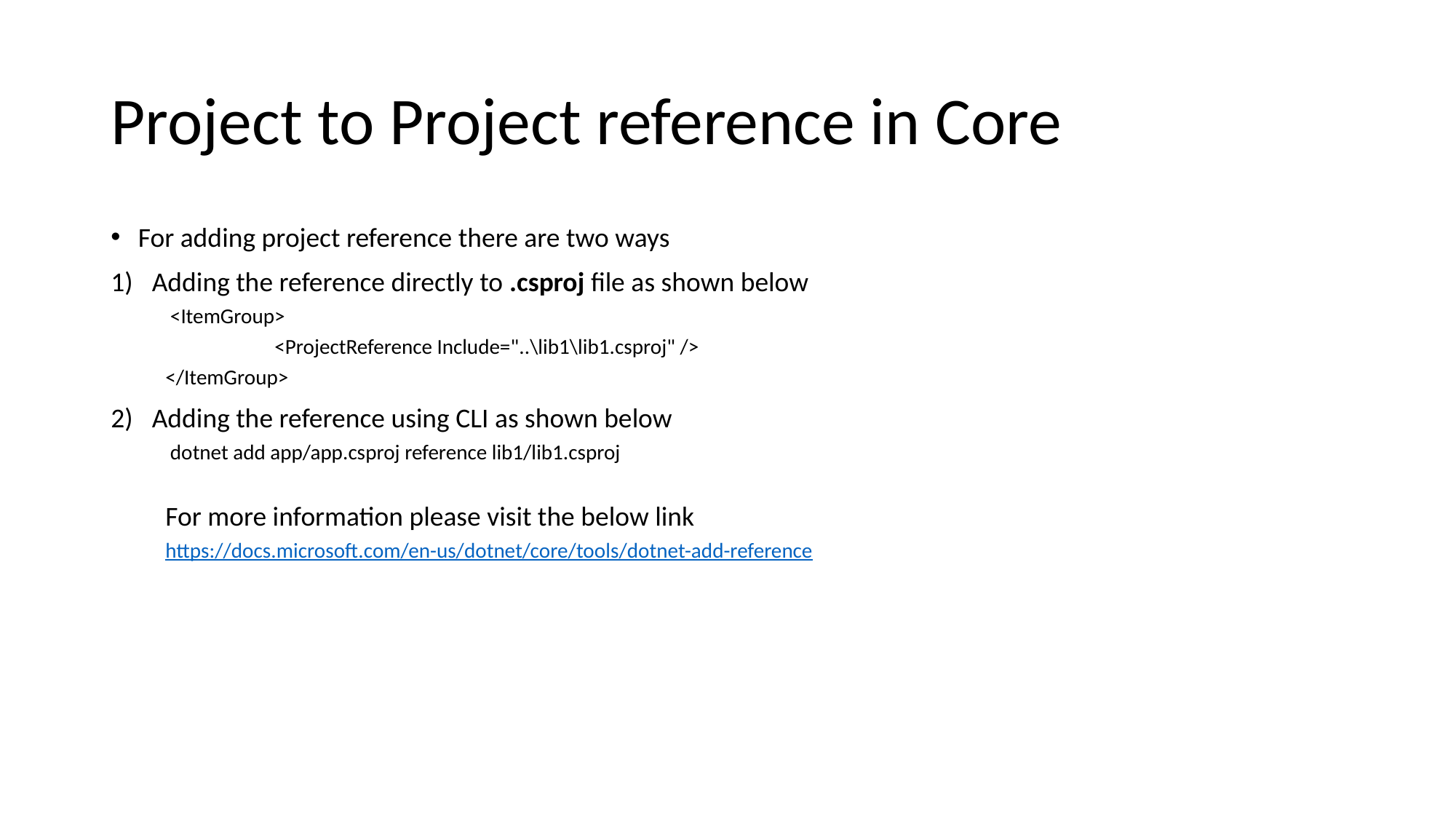

# Project to Project reference in Core
For adding project reference there are two ways
Adding the reference directly to .csproj file as shown below
 <ItemGroup>
	<ProjectReference Include="..\lib1\lib1.csproj" />
</ItemGroup>
Adding the reference using CLI as shown below
 dotnet add app/app.csproj reference lib1/lib1.csproj

For more information please visit the below link
https://docs.microsoft.com/en-us/dotnet/core/tools/dotnet-add-reference